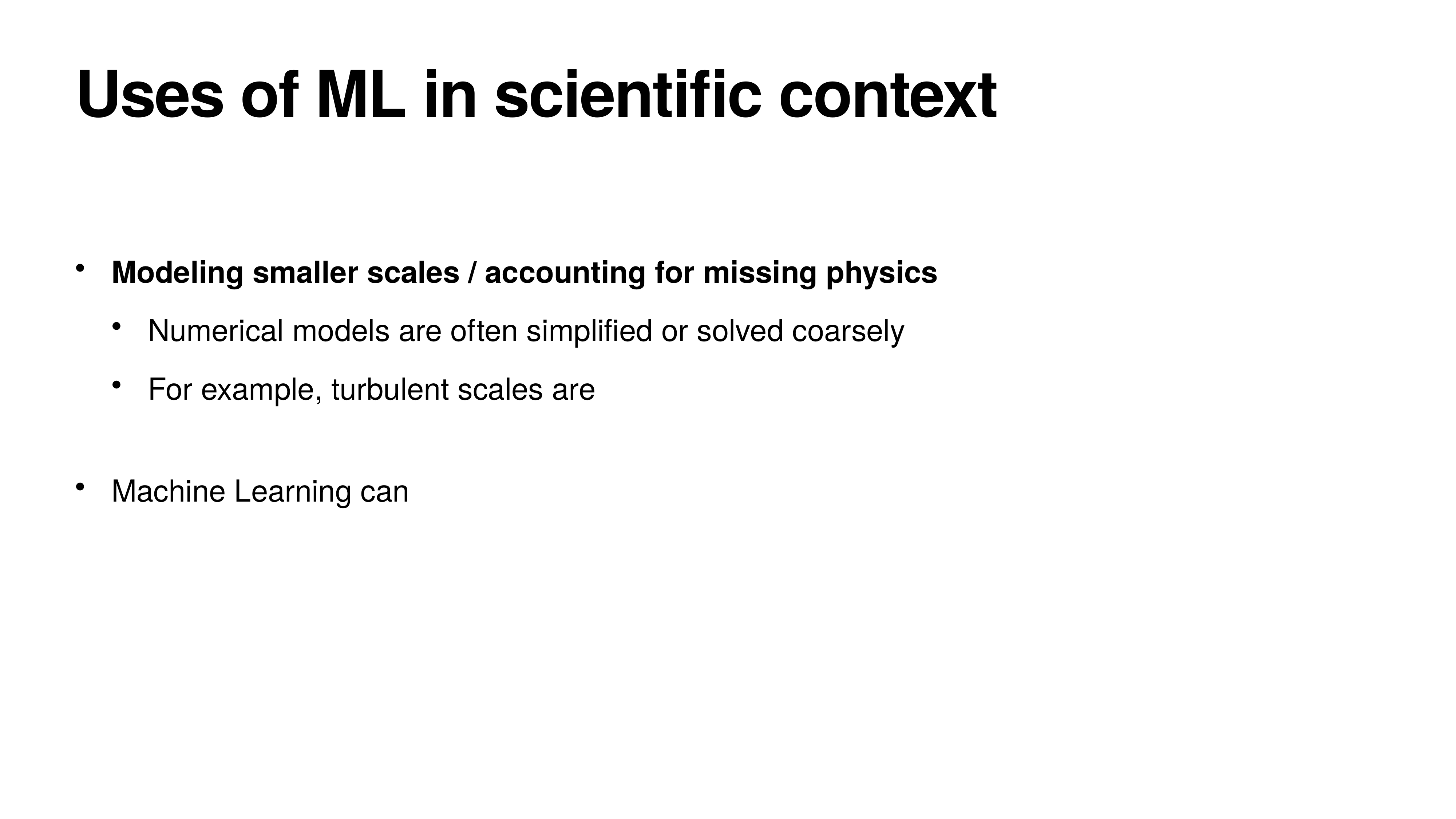

# Uses of ML in scientific context

Modeling smaller scales / accounting for missing physics
Numerical models are often simplified or solved coarsely
For example, turbulent scales are

Machine Learning can